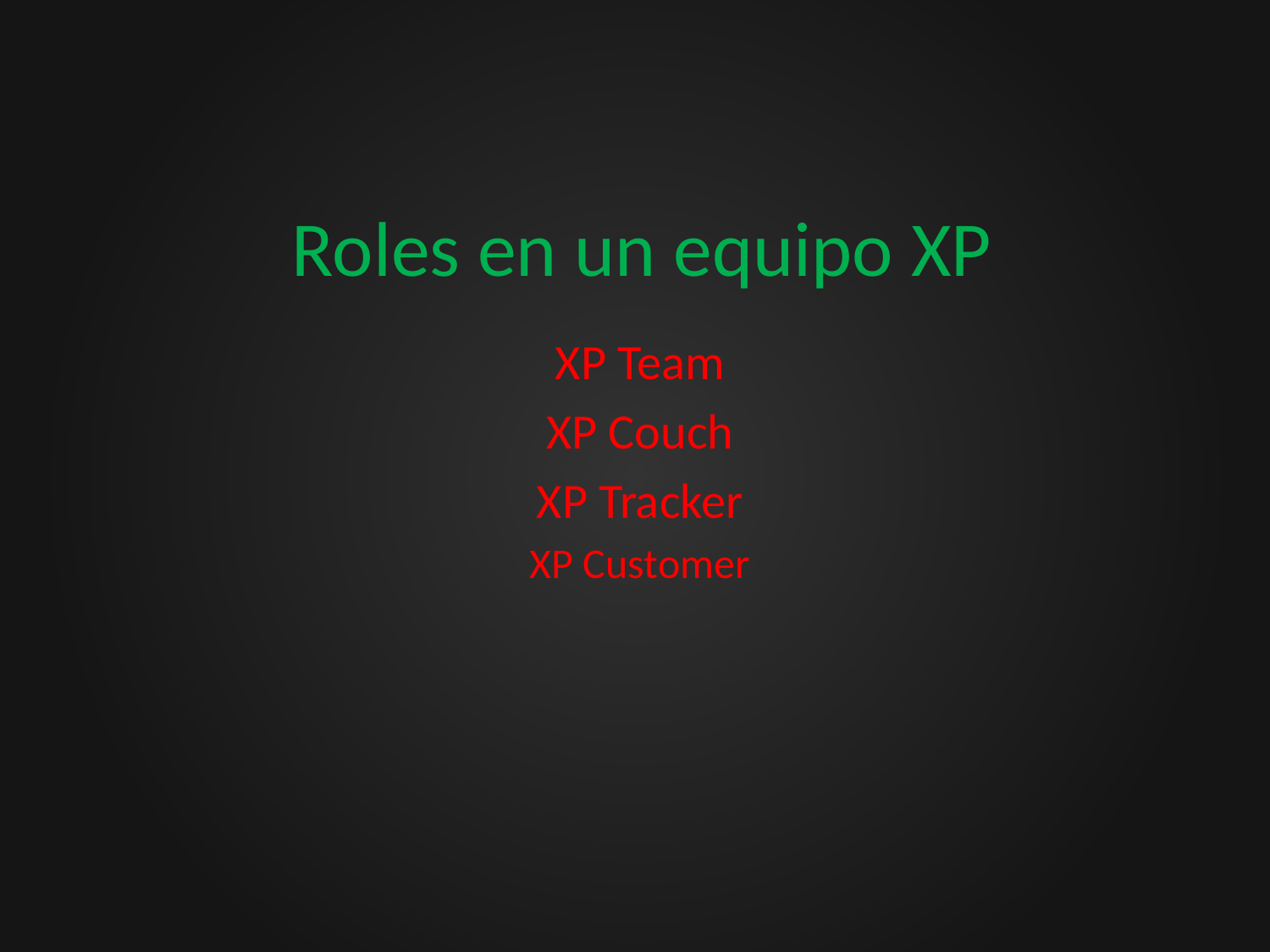

# Roles en un equipo XP
XP Team
XP Couch
XP Tracker
XP Customer